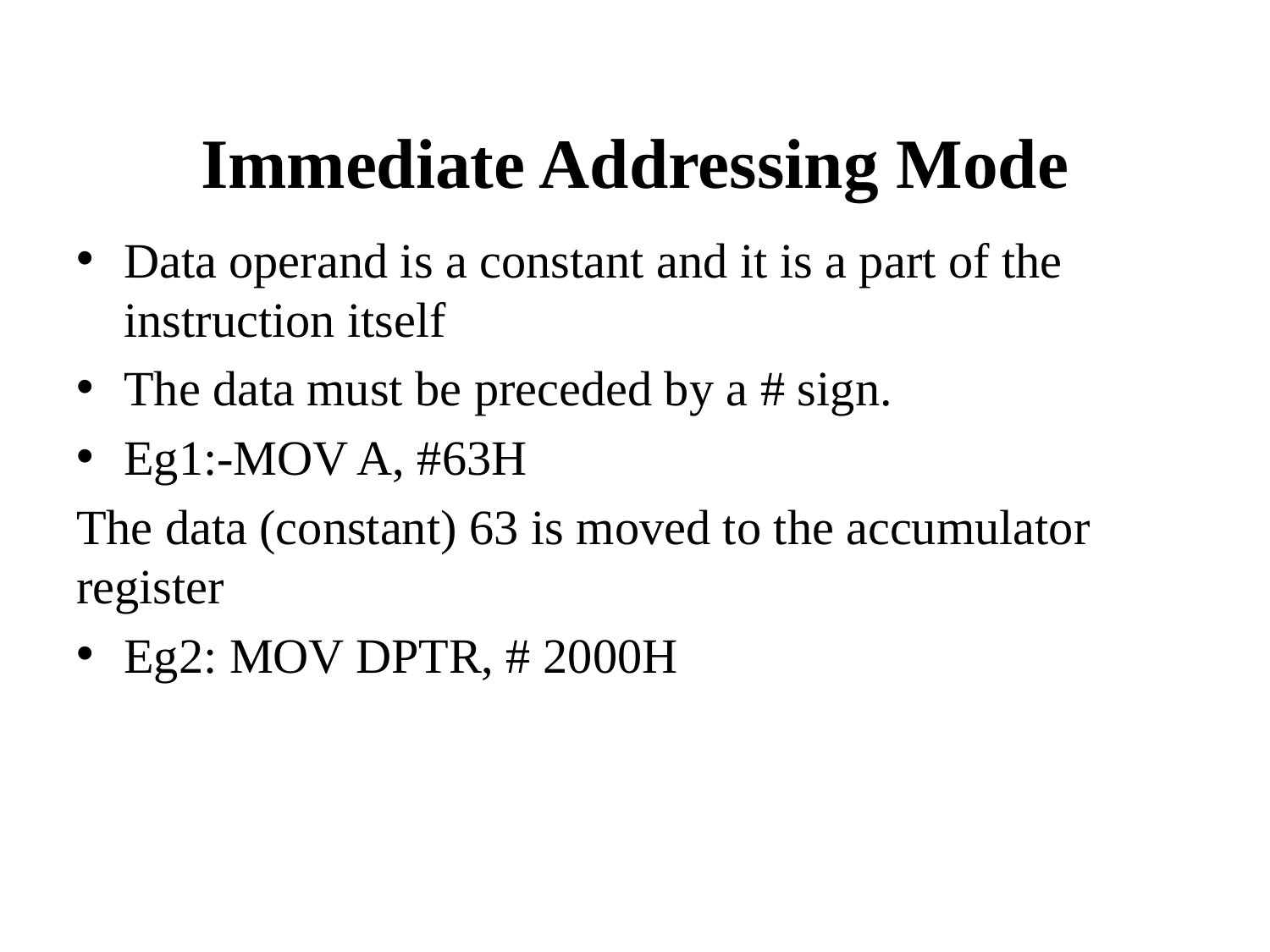

# Immediate Addressing Mode
Data operand is a constant and it is a part of the instruction itself
The data must be preceded by a # sign.
Eg1:-MOV A, #63H
The data (constant) 63 is moved to the accumulator register
Eg2: MOV DPTR, # 2000H